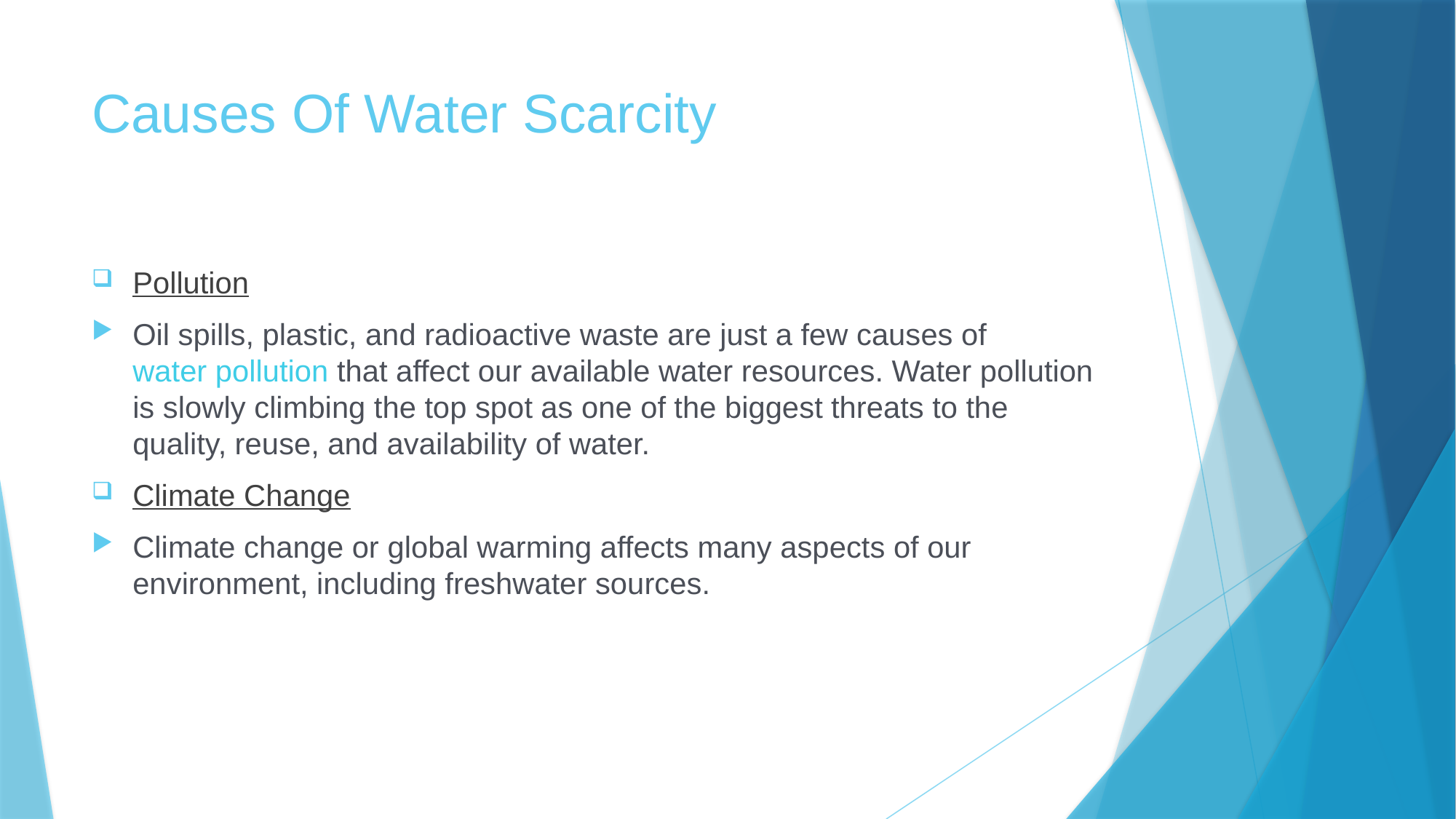

# Causes Of Water Scarcity
Pollution
Oil spills, plastic, and radioactive waste are just a few causes of water pollution that affect our available water resources. Water pollution is slowly climbing the top spot as one of the biggest threats to the quality, reuse, and availability of water.
Climate Change
Climate change or global warming affects many aspects of our environment, including freshwater sources.